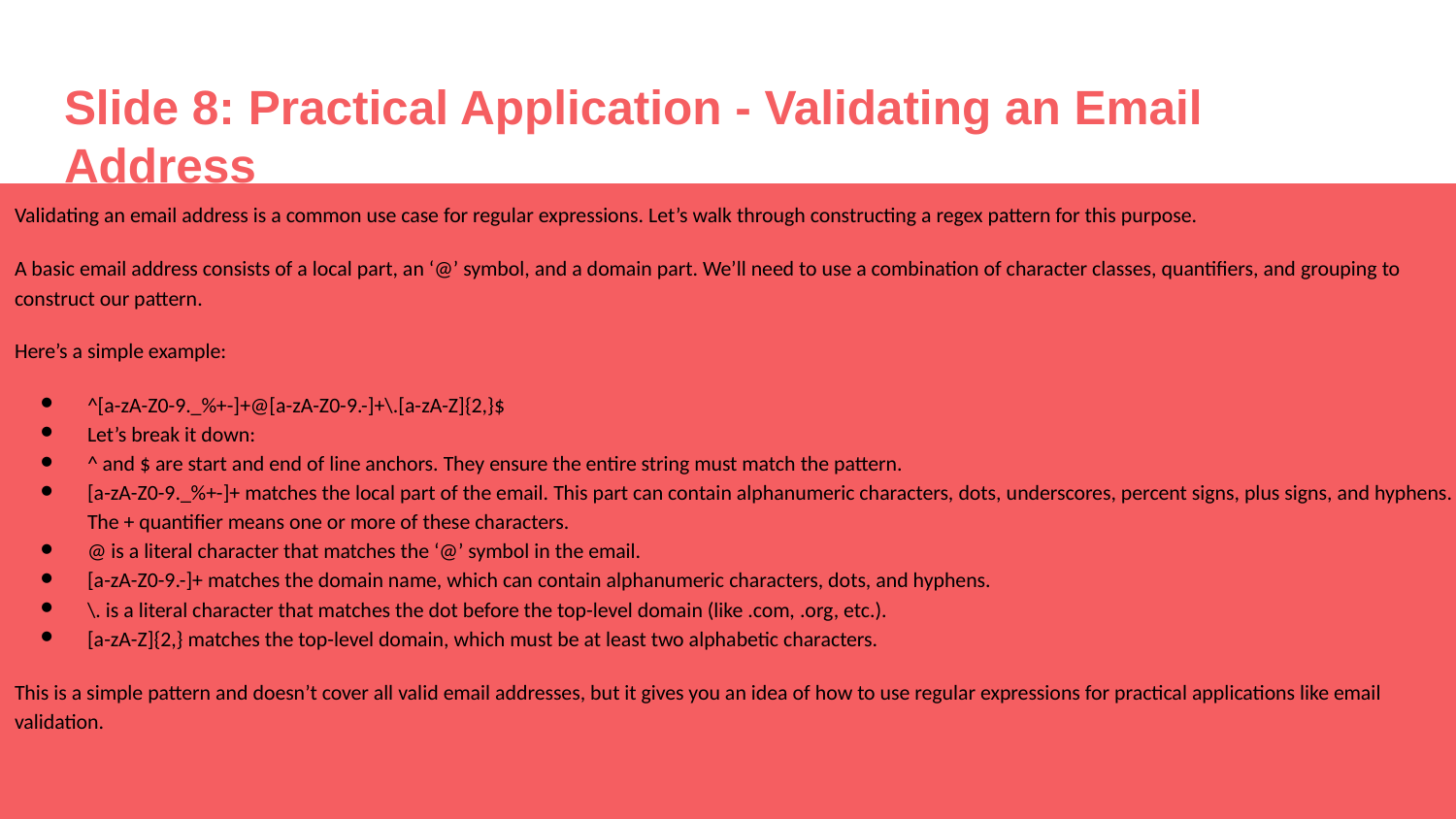

# Slide 8: Practical Application - Validating an Email Address

Validating an email address is a common use case for regular expressions. Let’s walk through constructing a regex pattern for this purpose.
A basic email address consists of a local part, an ‘@’ symbol, and a domain part. We’ll need to use a combination of character classes, quantifiers, and grouping to construct our pattern.
Here’s a simple example:
^[a-zA-Z0-9._%+-]+@[a-zA-Z0-9.-]+\.[a-zA-Z]{2,}$
Let’s break it down:
^ and $ are start and end of line anchors. They ensure the entire string must match the pattern.
[a-zA-Z0-9._%+-]+ matches the local part of the email. This part can contain alphanumeric characters, dots, underscores, percent signs, plus signs, and hyphens. The + quantifier means one or more of these characters.
@ is a literal character that matches the ‘@’ symbol in the email.
[a-zA-Z0-9.-]+ matches the domain name, which can contain alphanumeric characters, dots, and hyphens.
\. is a literal character that matches the dot before the top-level domain (like .com, .org, etc.).
[a-zA-Z]{2,} matches the top-level domain, which must be at least two alphabetic characters.
This is a simple pattern and doesn’t cover all valid email addresses, but it gives you an idea of how to use regular expressions for practical applications like email validation.